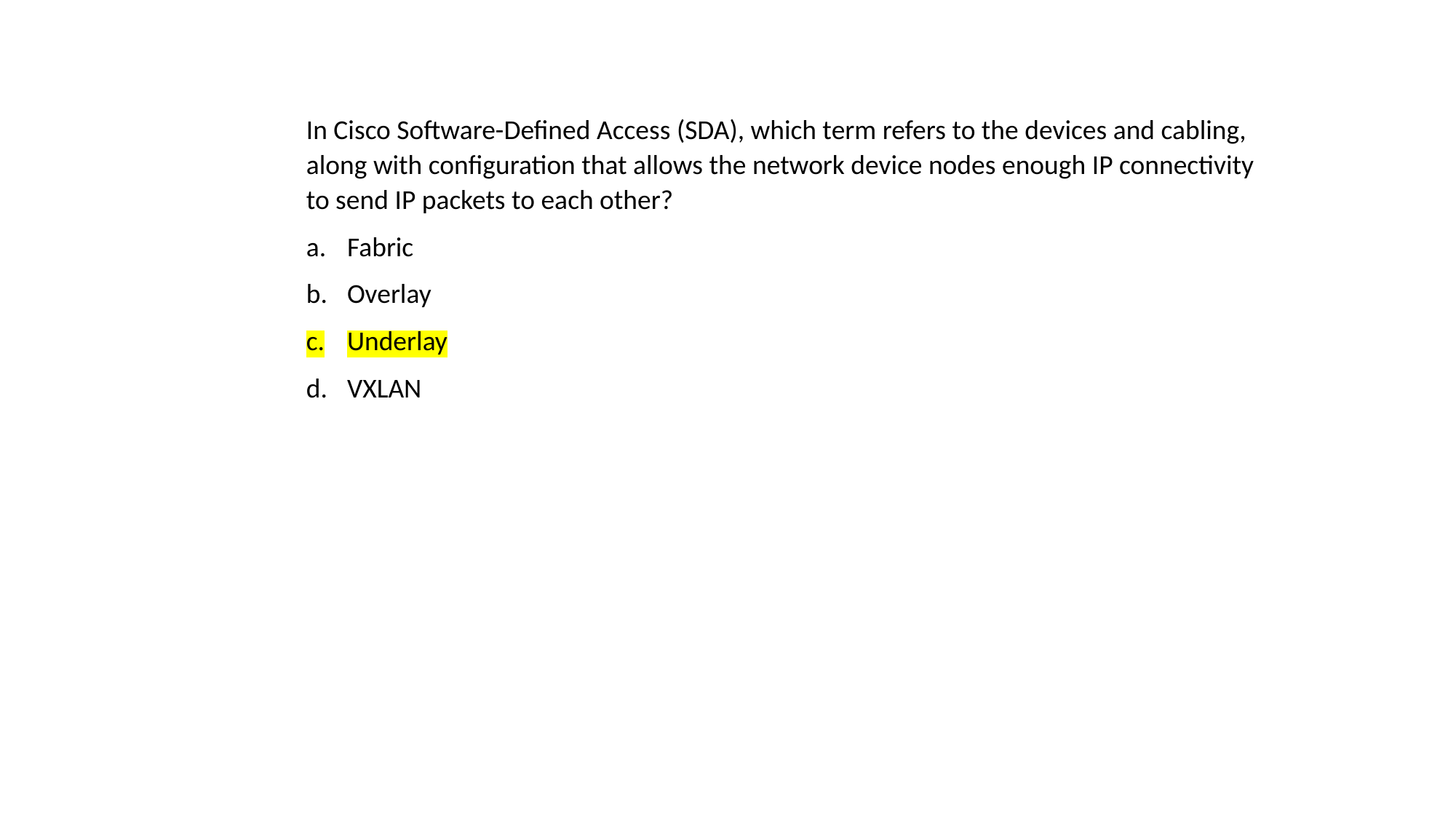

In Cisco Software-Defined Access (SDA), which term refers to the devices and cabling, along with configuration that allows the network device nodes enough IP connectivity to send IP packets to each other?
Fabric
Overlay
Underlay
VXLAN